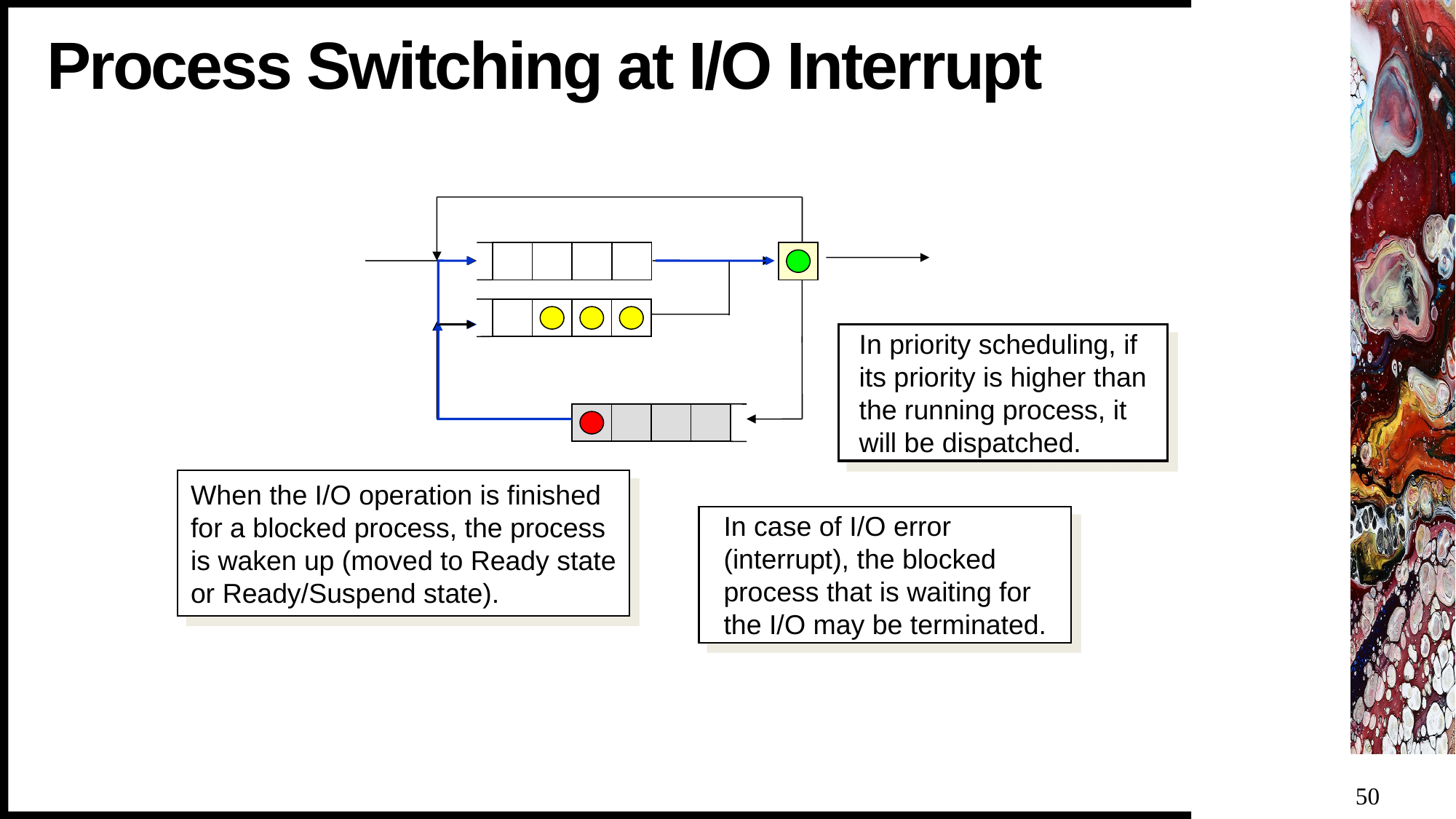

# Process Switching at I/O Interrupt

In priority scheduling, if its priority is higher than the running process, it will be dispatched.

When the I/O operation is finished for a blocked process, the process is waken up (moved to Ready state or Ready/Suspend state).
In case of I/O error (interrupt), the blocked process that is waiting for the I/O may be terminated.
50